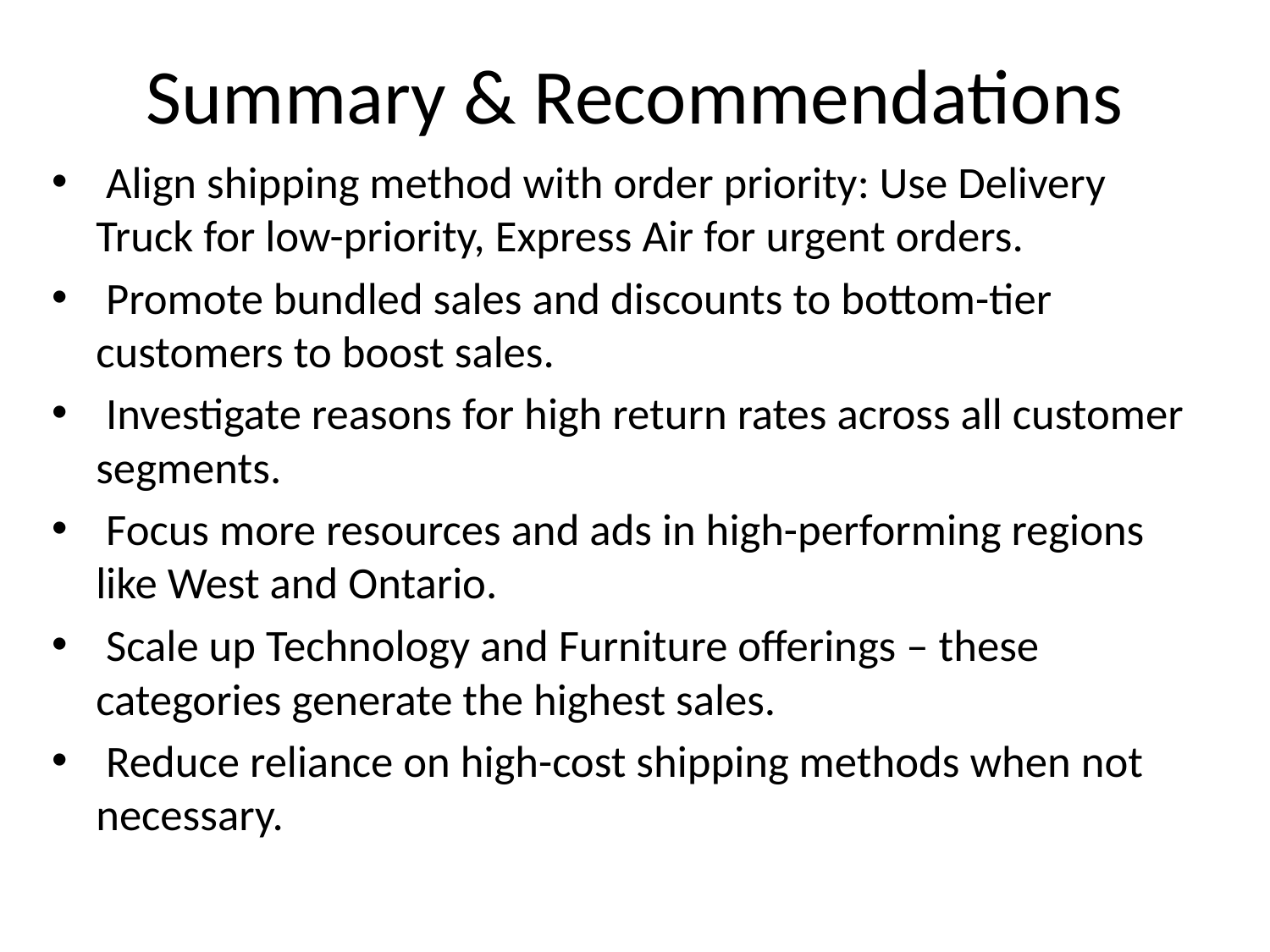

# Summary & Recommendations
 Align shipping method with order priority: Use Delivery Truck for low-priority, Express Air for urgent orders.
 Promote bundled sales and discounts to bottom-tier customers to boost sales.
 Investigate reasons for high return rates across all customer segments.
 Focus more resources and ads in high-performing regions like West and Ontario.
 Scale up Technology and Furniture offerings – these categories generate the highest sales.
 Reduce reliance on high-cost shipping methods when not necessary.